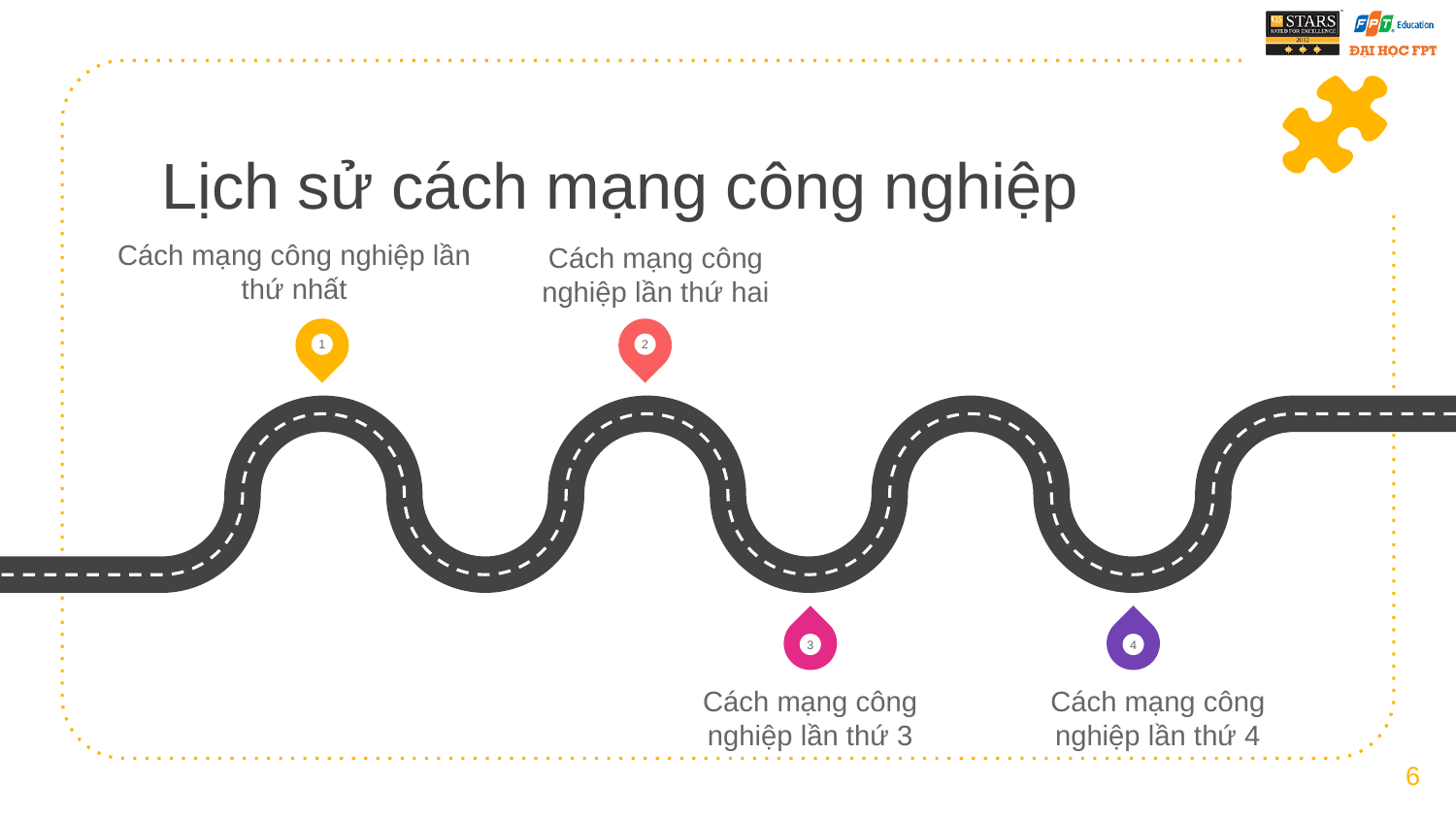

# Lịch sử cách mạng công nghiệp
Cách mạng công nghiệp lần thứ nhất
Cách mạng công nghiệp lần thứ hai

1

2

3

4
Cách mạng công nghiệp lần thứ 3
Cách mạng công nghiệp lần thứ 4
6